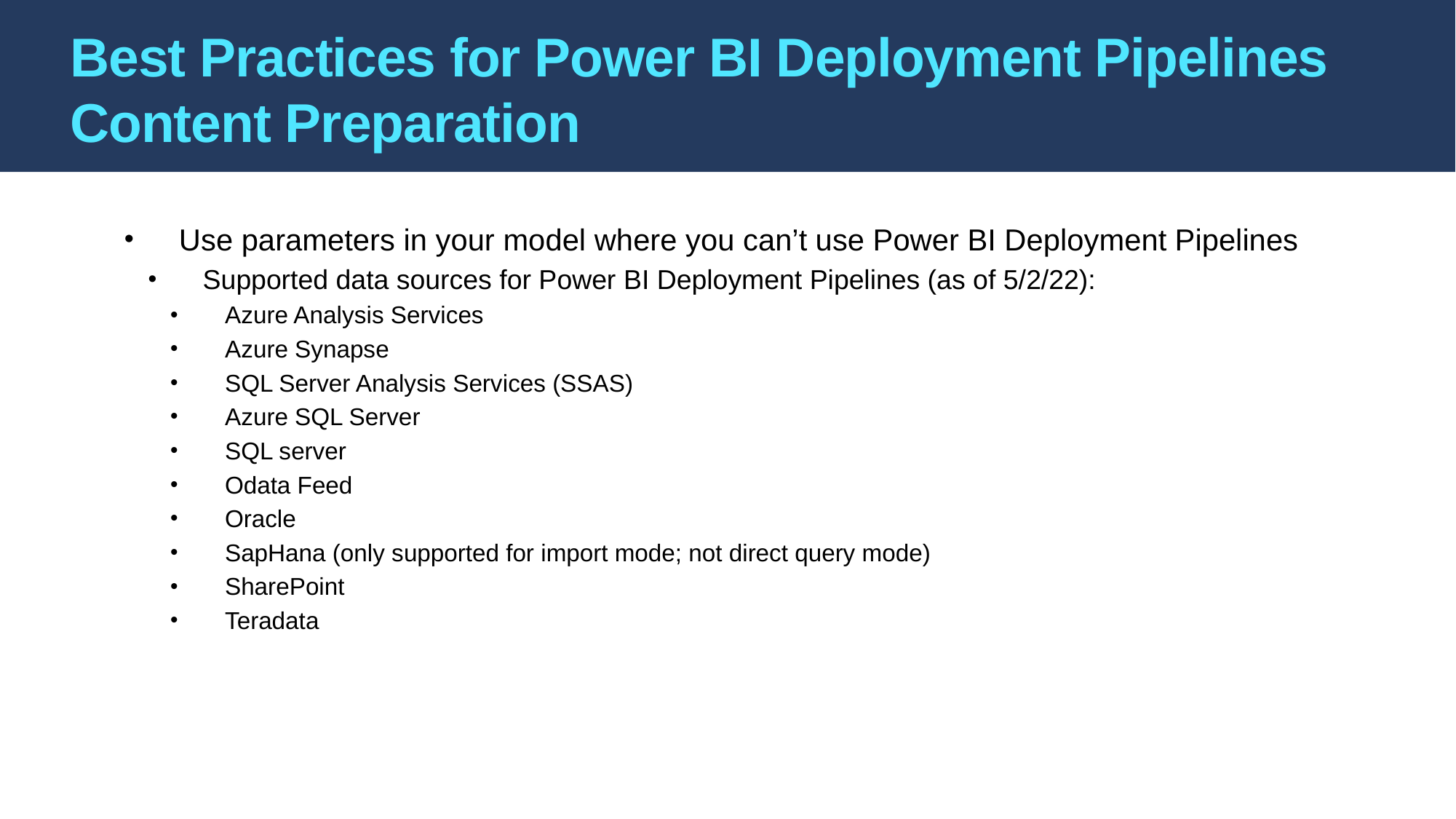

# Best Practices for Power BI Deployment Pipelines Content Preparation
Use parameters in your model where you can’t use Power BI Deployment Pipelines
Supported data sources for Power BI Deployment Pipelines (as of 5/2/22):
Azure Analysis Services
Azure Synapse
SQL Server Analysis Services (SSAS)
Azure SQL Server
SQL server
Odata Feed
Oracle
SapHana (only supported for import mode; not direct query mode)
SharePoint
Teradata